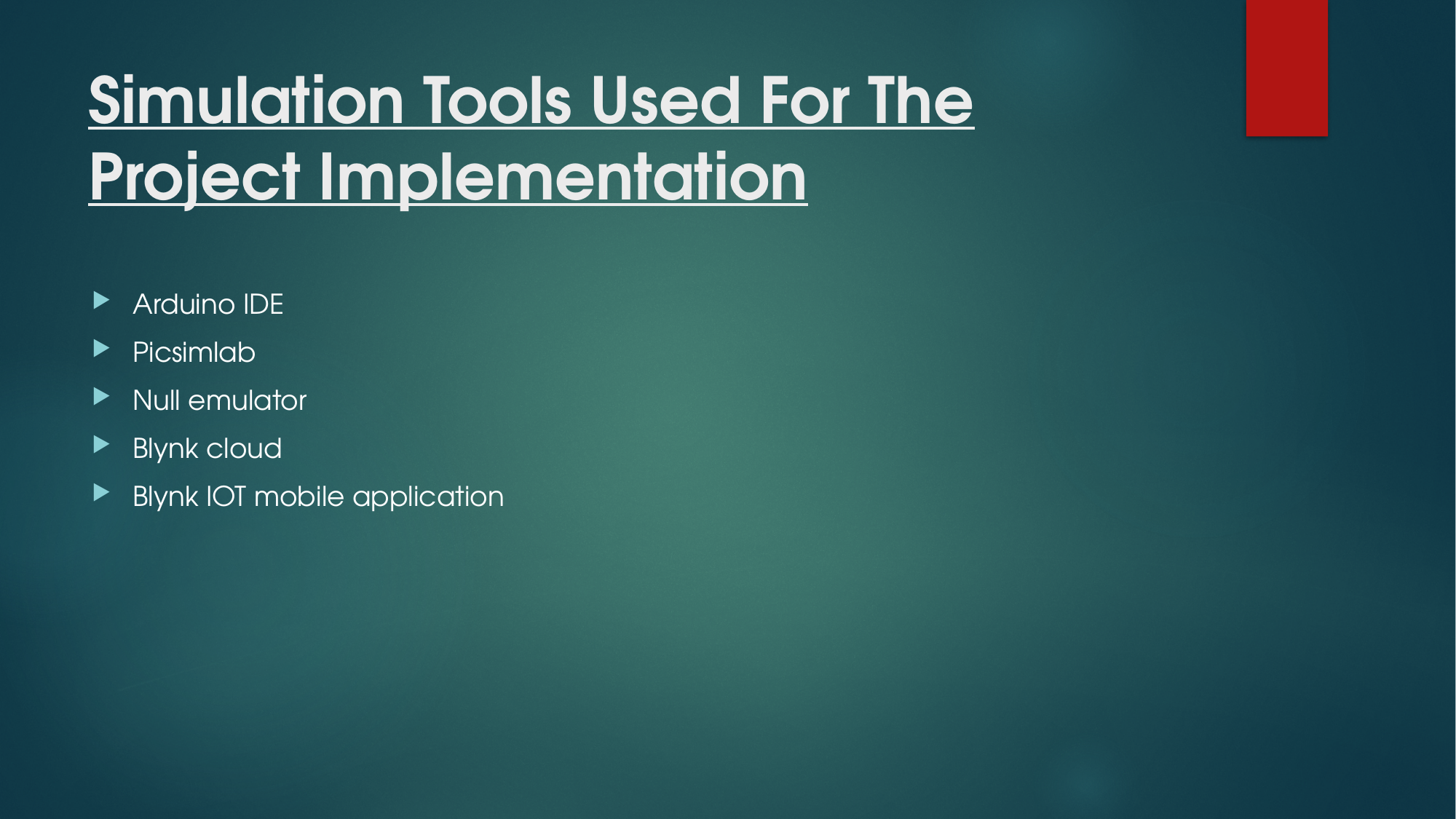

# Simulation Tools Used For The Project Implementation
Arduino IDE
Picsimlab
Null emulator
Blynk cloud
Blynk IOT mobile application